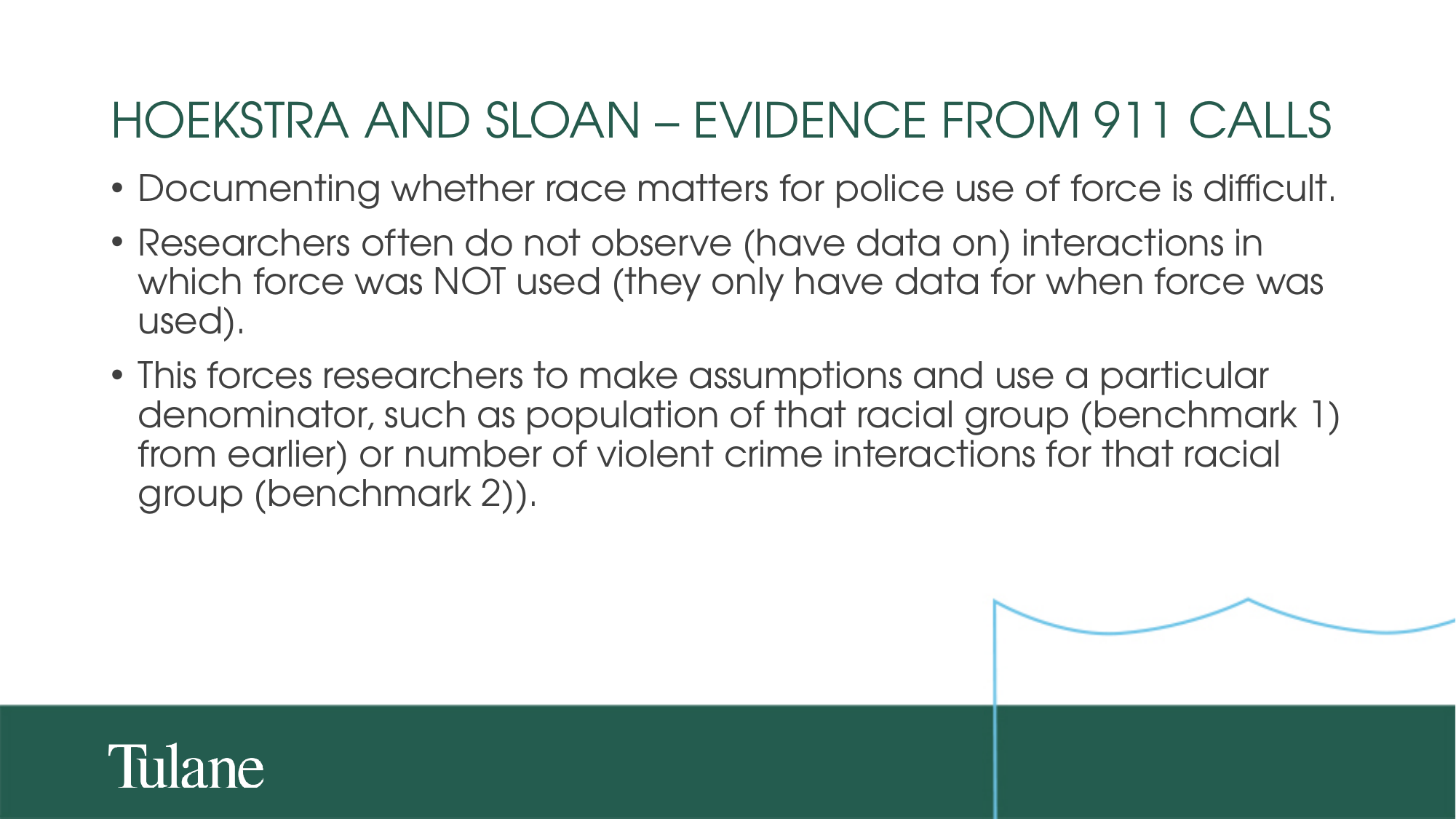

# Hoekstra and Sloan – evidence from 911 calls
Documenting whether race matters for police use of force is difficult.
Researchers often do not observe (have data on) interactions in which force was NOT used (they only have data for when force was used).
This forces researchers to make assumptions and use a particular denominator, such as population of that racial group (benchmark 1) from earlier) or number of violent crime interactions for that racial group (benchmark 2)).